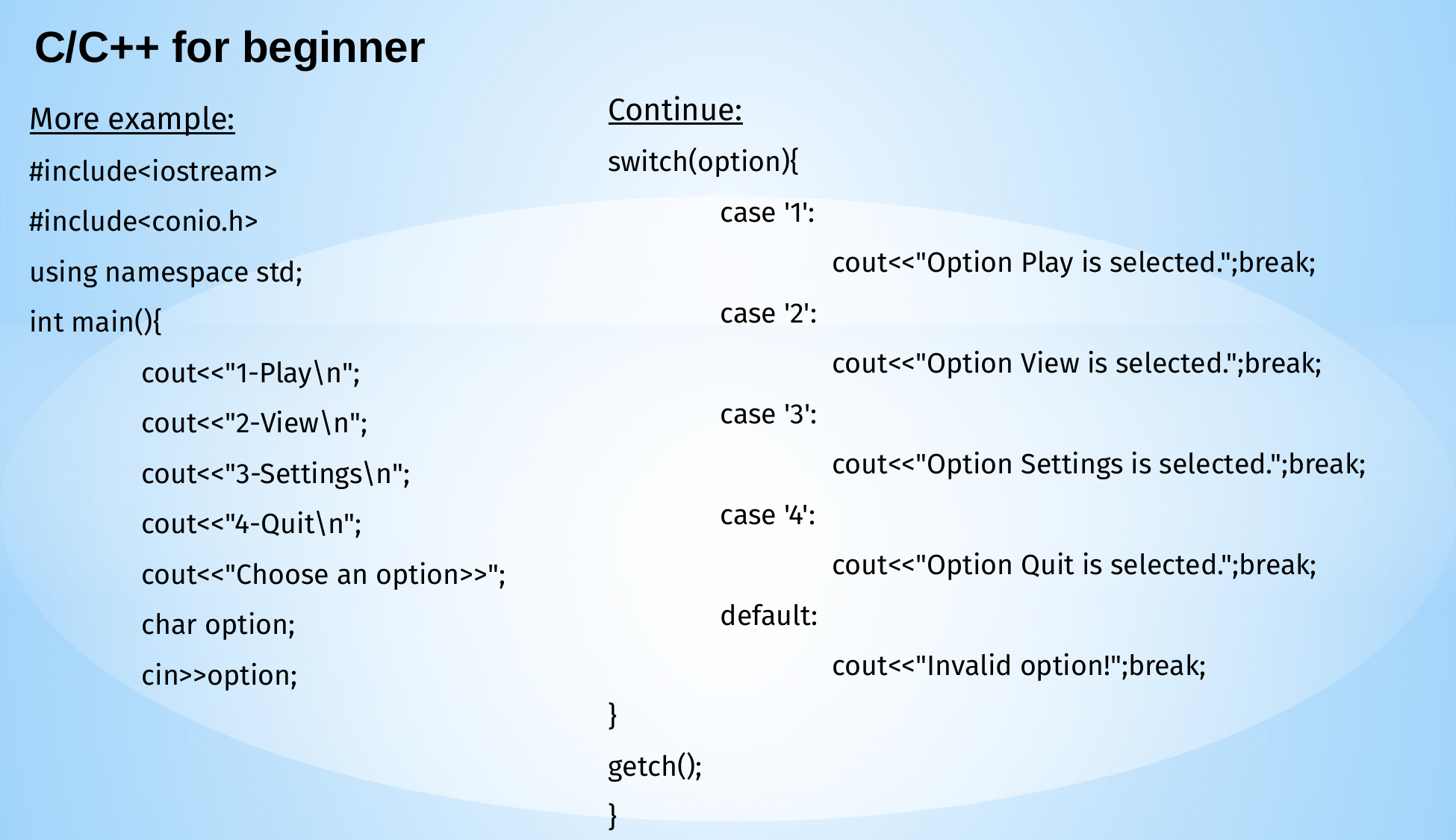

C/C++ for beginner
Continue:
switch(option){
	case '1':
		cout<<"Option Play is selected.";break;
	case '2':
		cout<<"Option View is selected.";break;
	case '3':
		cout<<"Option Settings is selected.";break;
	case '4':
		cout<<"Option Quit is selected.";break;
	default:
		cout<<"Invalid option!";break;
}
getch();
}
More example:
#include<iostream>
#include<conio.h>
using namespace std;
int main(){
	cout<<"1-Play\n";
	cout<<"2-View\n";
	cout<<"3-Settings\n";
	cout<<"4-Quit\n";
	cout<<"Choose an option>>";
	char option;
	cin>>option;